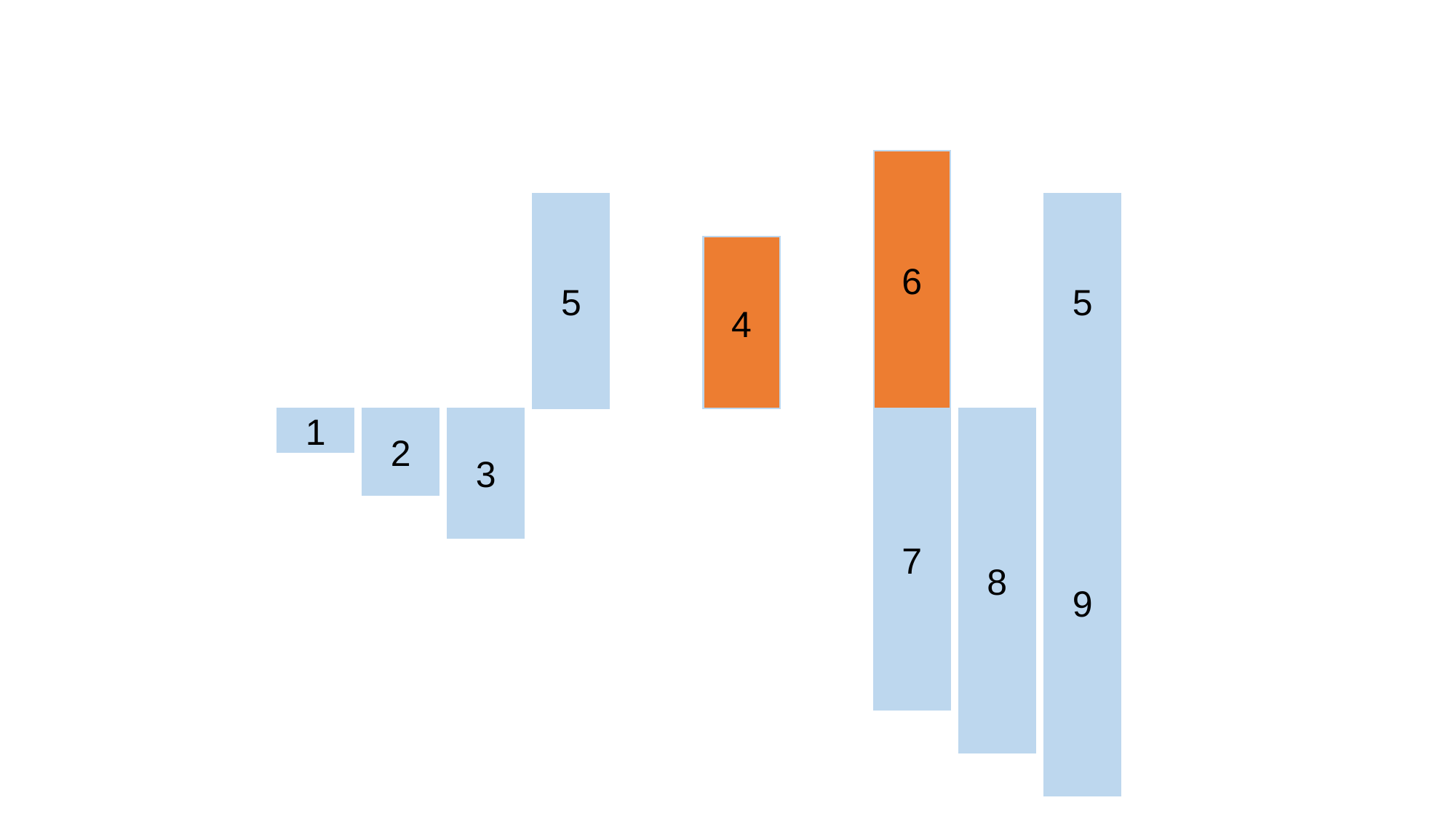

6
5
5
4
1
2
3
7
8
9